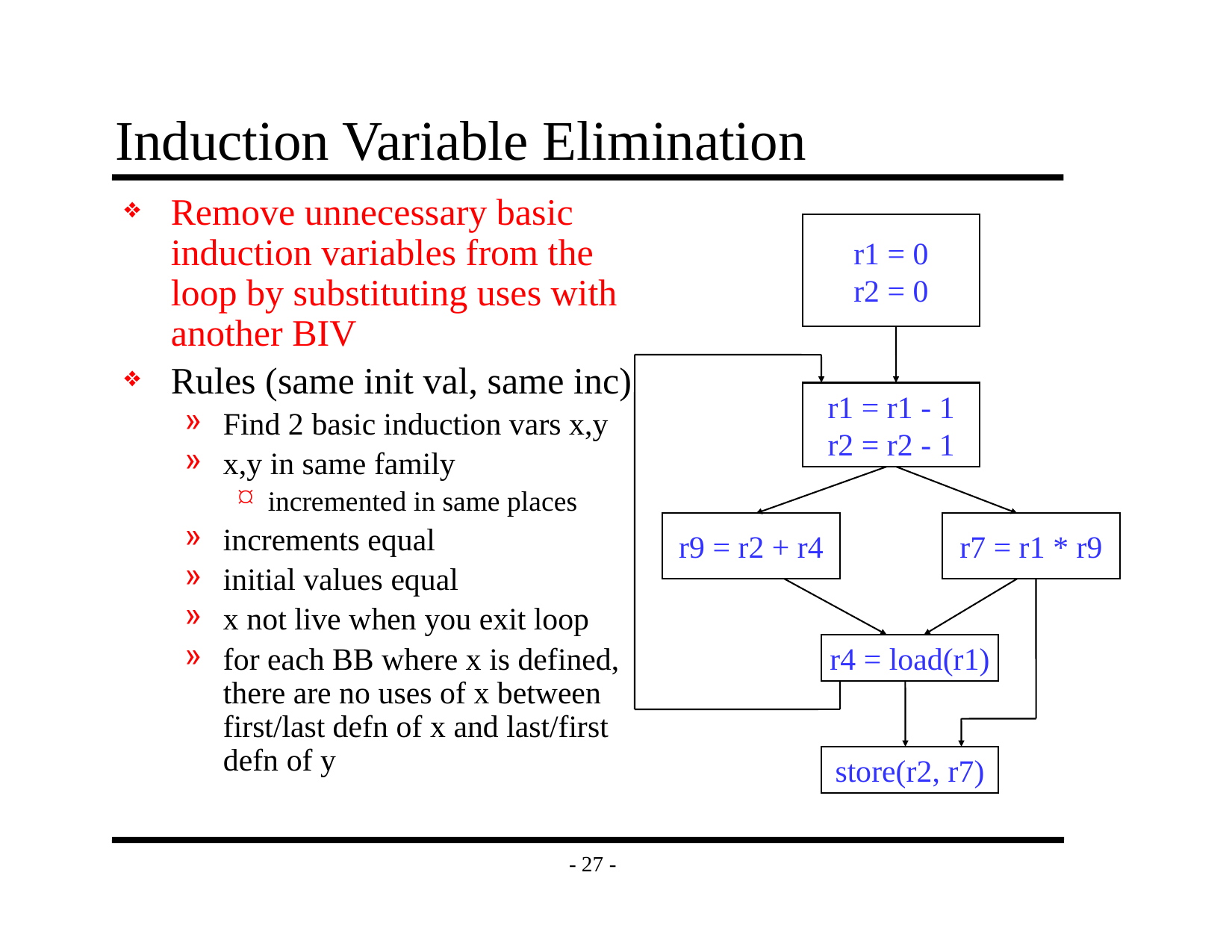

# Induction Variable Elimination
Remove unnecessary basic induction variables from the loop by substituting uses with another BIV
Rules (same init val, same inc)
Find 2 basic induction vars x,y
x,y in same family
incremented in same places
increments equal
initial values equal
x not live when you exit loop
for each BB where x is defined, there are no uses of x between first/last defn of x and last/first defn of y
r1 = 0
r2 = 0

r1 = r1 - 1
r2 = r2 - 1

r9 = r2 + r4
r7 = r1 * r9

r4 = load(r1)

store(r2, r7)